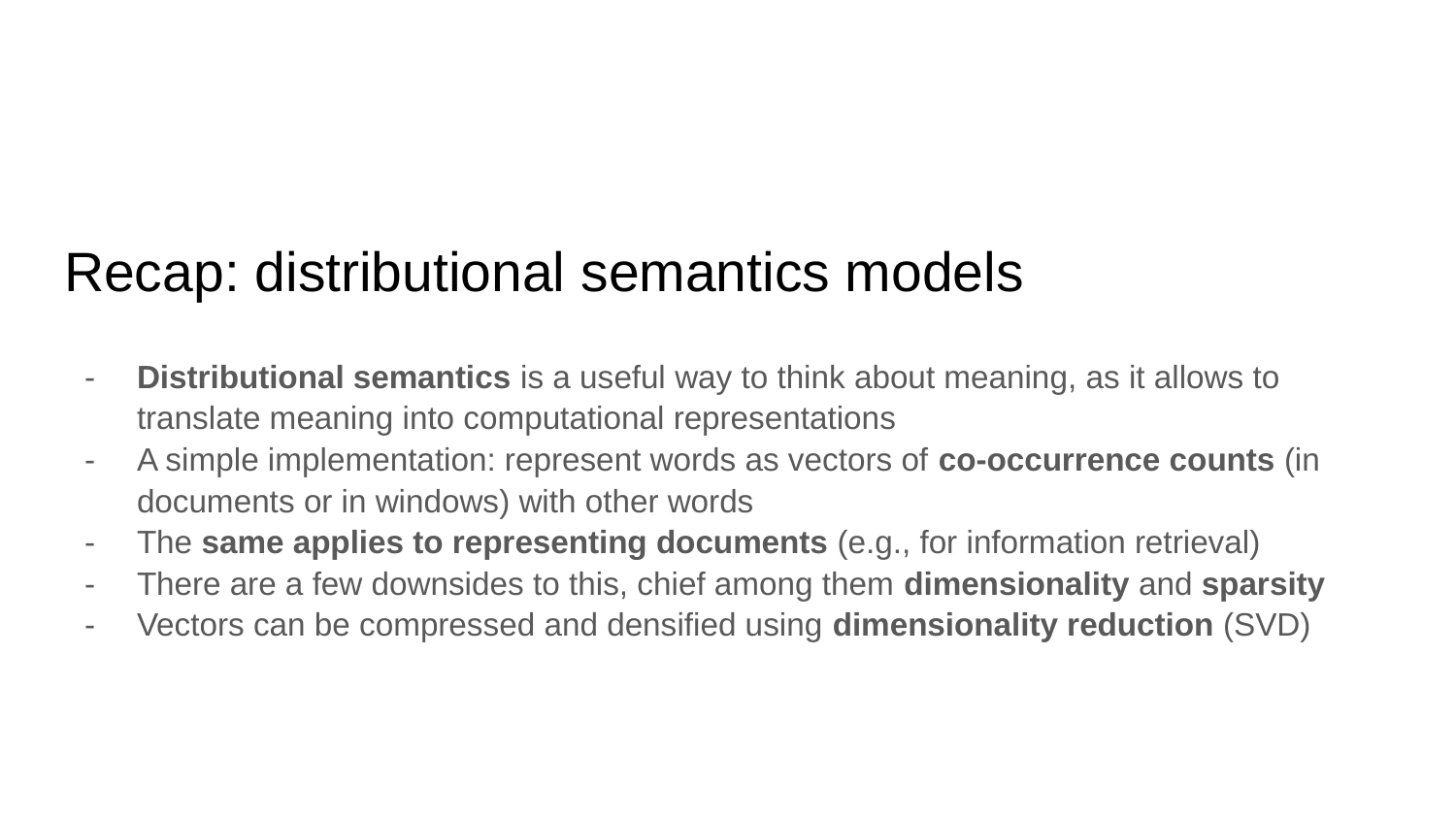

# Recap: distributional semantics models
Distributional semantics is a useful way to think about meaning, as it allows to translate meaning into computational representations
A simple implementation: represent words as vectors of co-occurrence counts (in documents or in windows) with other words
The same applies to representing documents (e.g., for information retrieval)
There are a few downsides to this, chief among them dimensionality and sparsity
Vectors can be compressed and densified using dimensionality reduction (SVD)